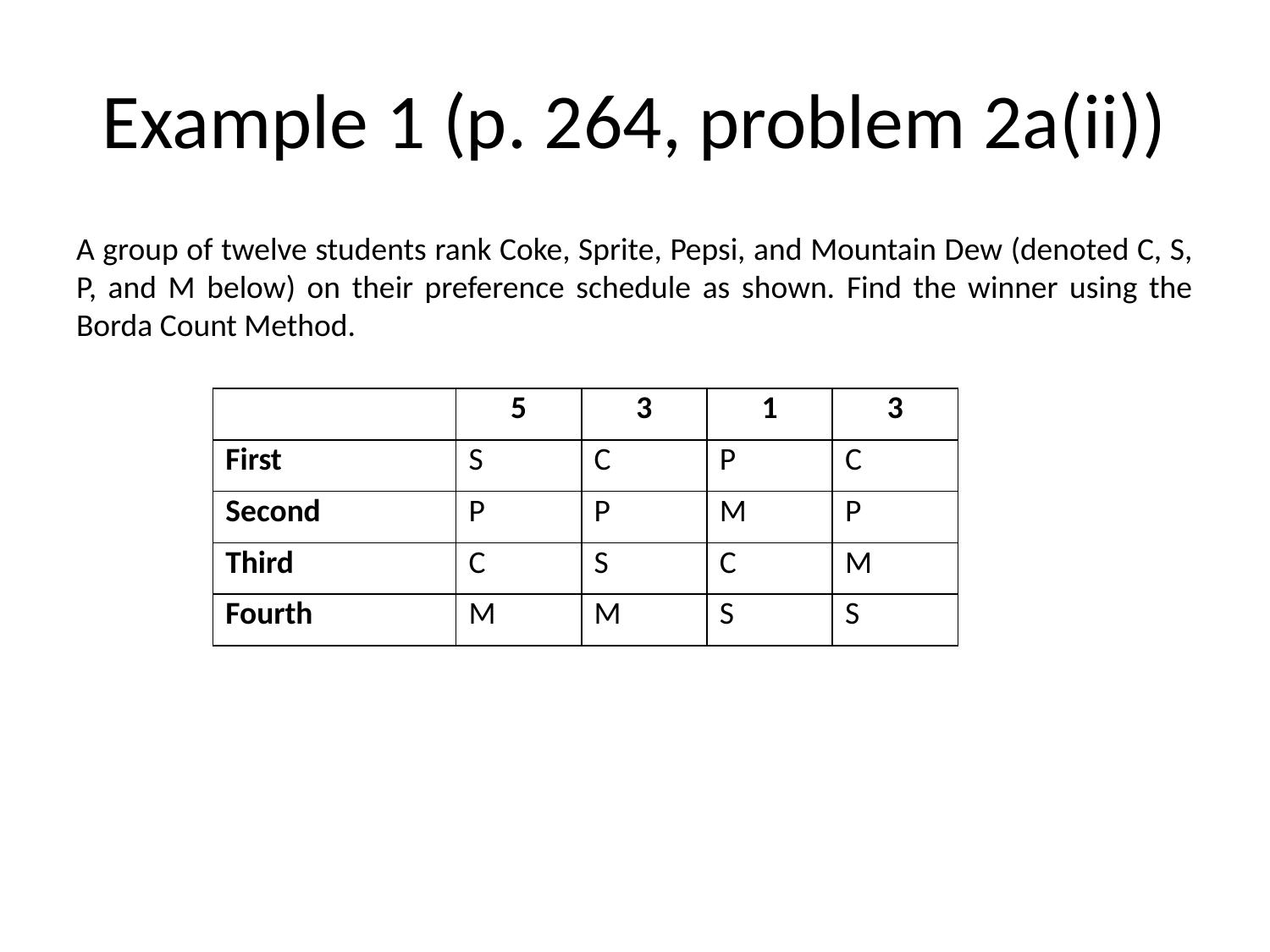

# Example 1 (p. 264, problem 2a(ii))
A group of twelve students rank Coke, Sprite, Pepsi, and Mountain Dew (denoted C, S, P, and M below) on their preference schedule as shown. Find the winner using the Borda Count Method.
|  | 5 | 3 | 1 | 3 |
| --- | --- | --- | --- | --- |
| First | S | C | P | C |
| Second | P | P | M | P |
| Third | C | S | C | M |
| Fourth | M | M | S | S |